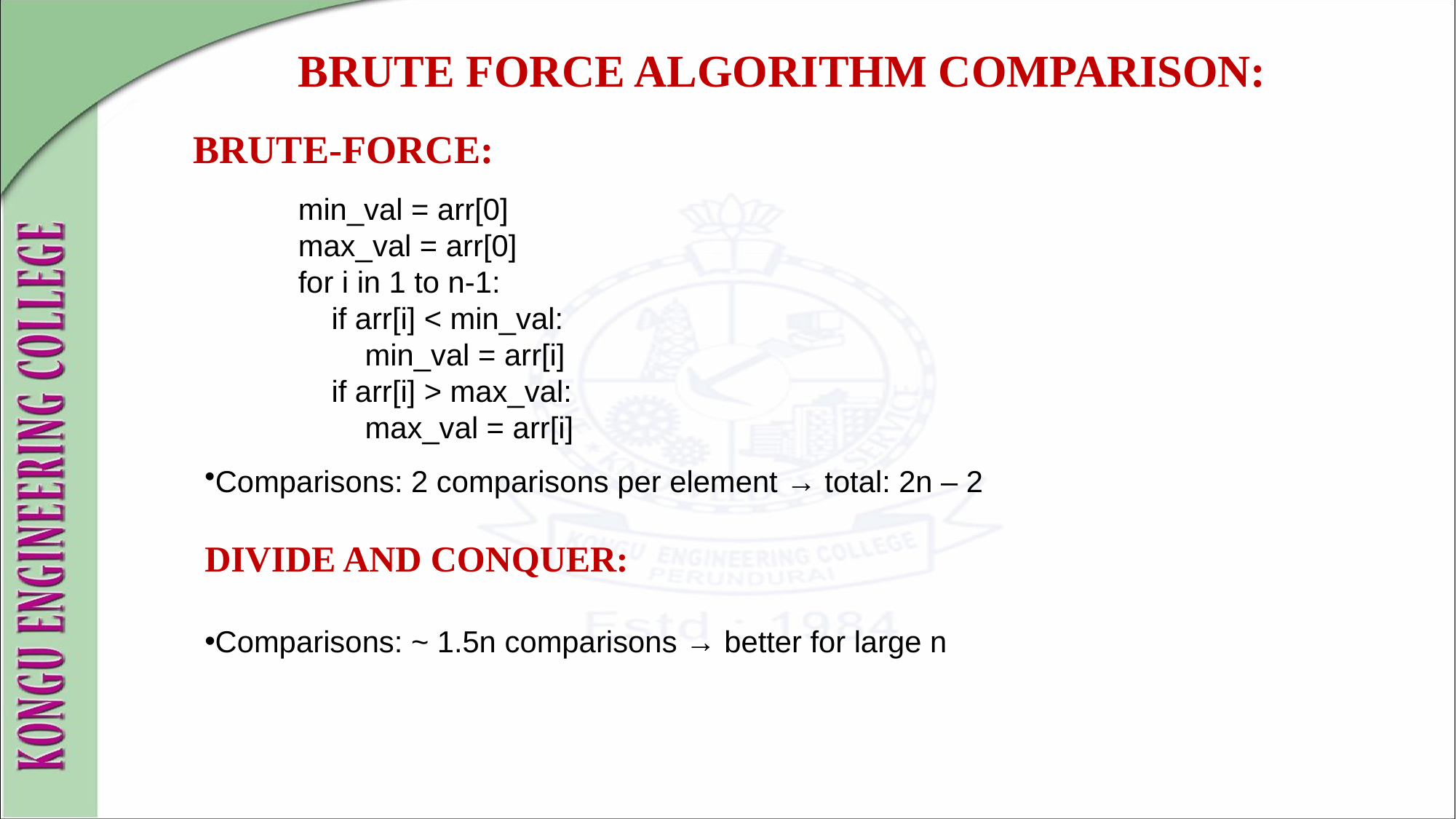

BRUTE FORCE ALGORITHM COMPARISON:
BRUTE-FORCE:
min_val = arr[0]
max_val = arr[0]
for i in 1 to n-1:
    if arr[i] < min_val:
        min_val = arr[i]
    if arr[i] > max_val:
        max_val = arr[i]

Comparisons: 2 comparisons per element → total: 2n – 2

DIVIDE AND CONQUER:

Comparisons: ~ 1.5n comparisons → better for large n